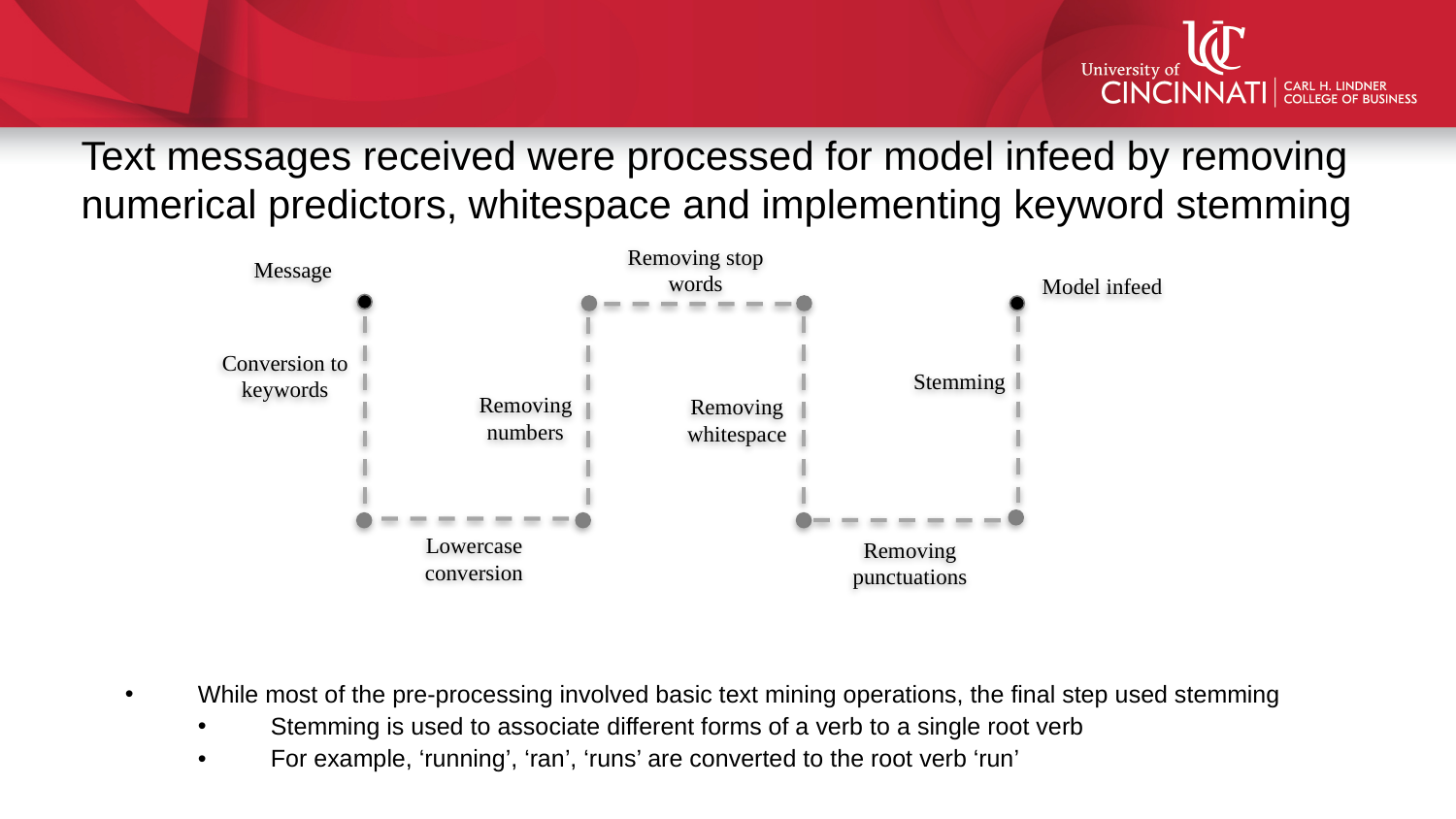

Text messages received were processed for model infeed by removing numerical predictors, whitespace and implementing keyword stemming
Message
Removing stop words
Model infeed

Conversion to keywords
Stemming
Removing numbers
Removing whitespace

Lowercase conversion
Removing punctuations
While most of the pre-processing involved basic text mining operations, the final step used stemming
Stemming is used to associate different forms of a verb to a single root verb
For example, ‘running’, ‘ran’, ‘runs’ are converted to the root verb ‘run’